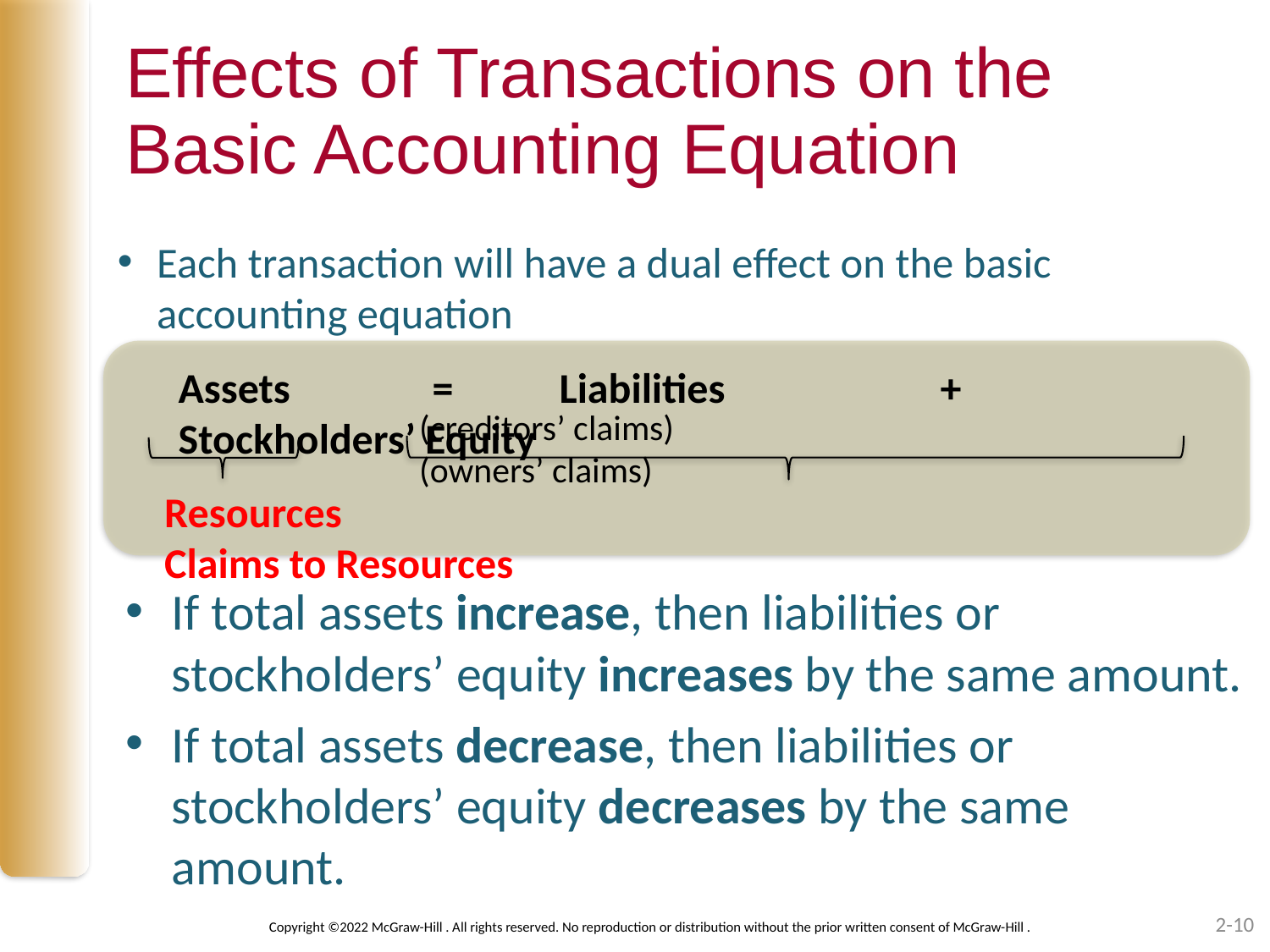

# Effects of Transactions on the Basic Accounting Equation

Each transaction will have a dual effect on the basic accounting equation

Assets		= 	Liabilities		+		Stockholders’ Equity

(creditors’ claims)			(owners’ claims)
Resources					    Claims to Resources
If total assets increase, then liabilities or stockholders’ equity increases by the same amount.
If total assets decrease, then liabilities or stockholders’ equity decreases by the same amount.
2-10
Copyright ©2022 McGraw-Hill . All rights reserved. No reproduction or distribution without the prior written consent of McGraw-Hill .